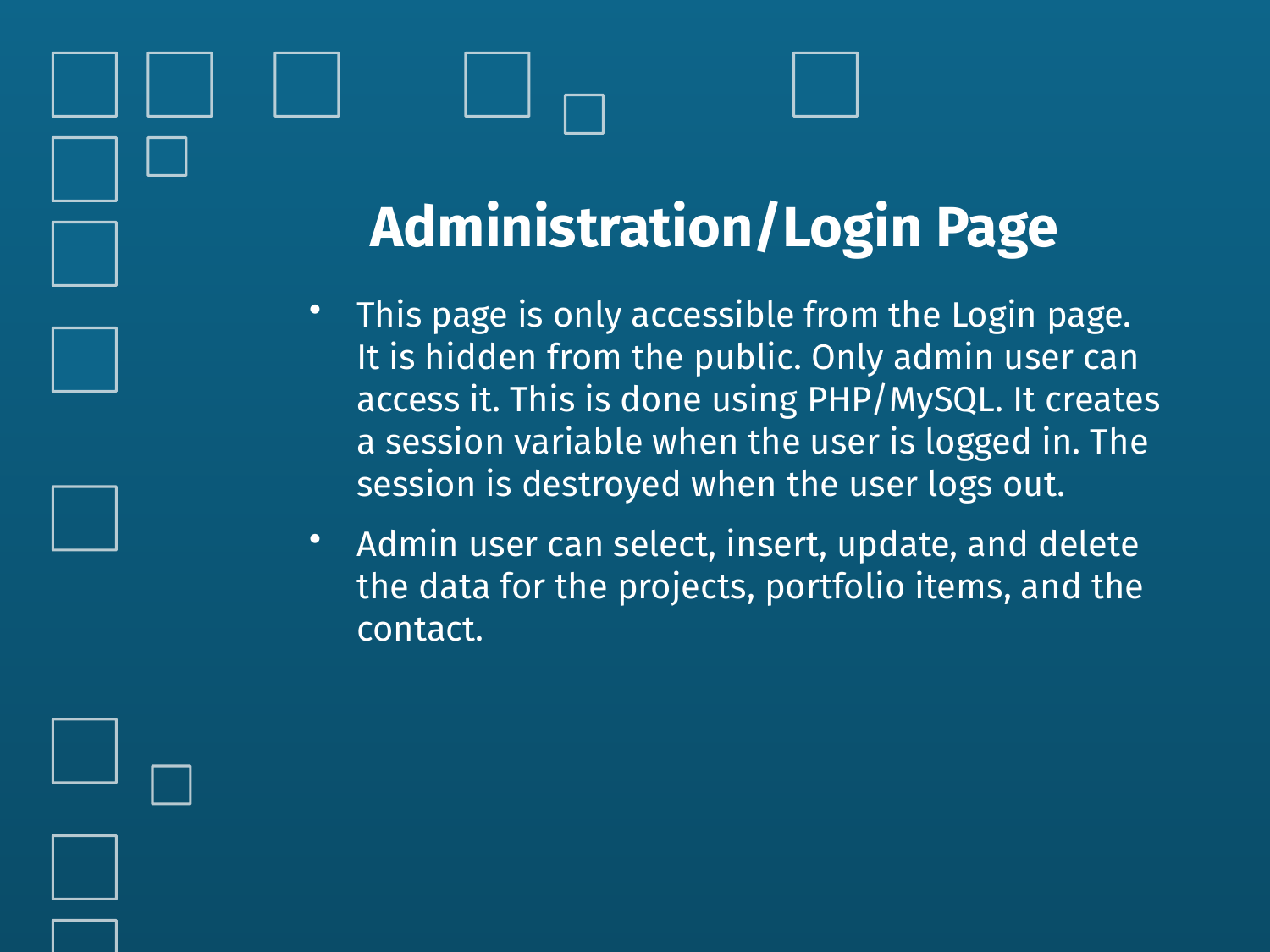

# Administration/Login Page
This page is only accessible from the Login page. It is hidden from the public. Only admin user can access it. This is done using PHP/MySQL. It creates a session variable when the user is logged in. The session is destroyed when the user logs out.
Admin user can select, insert, update, and delete the data for the projects, portfolio items, and the contact.